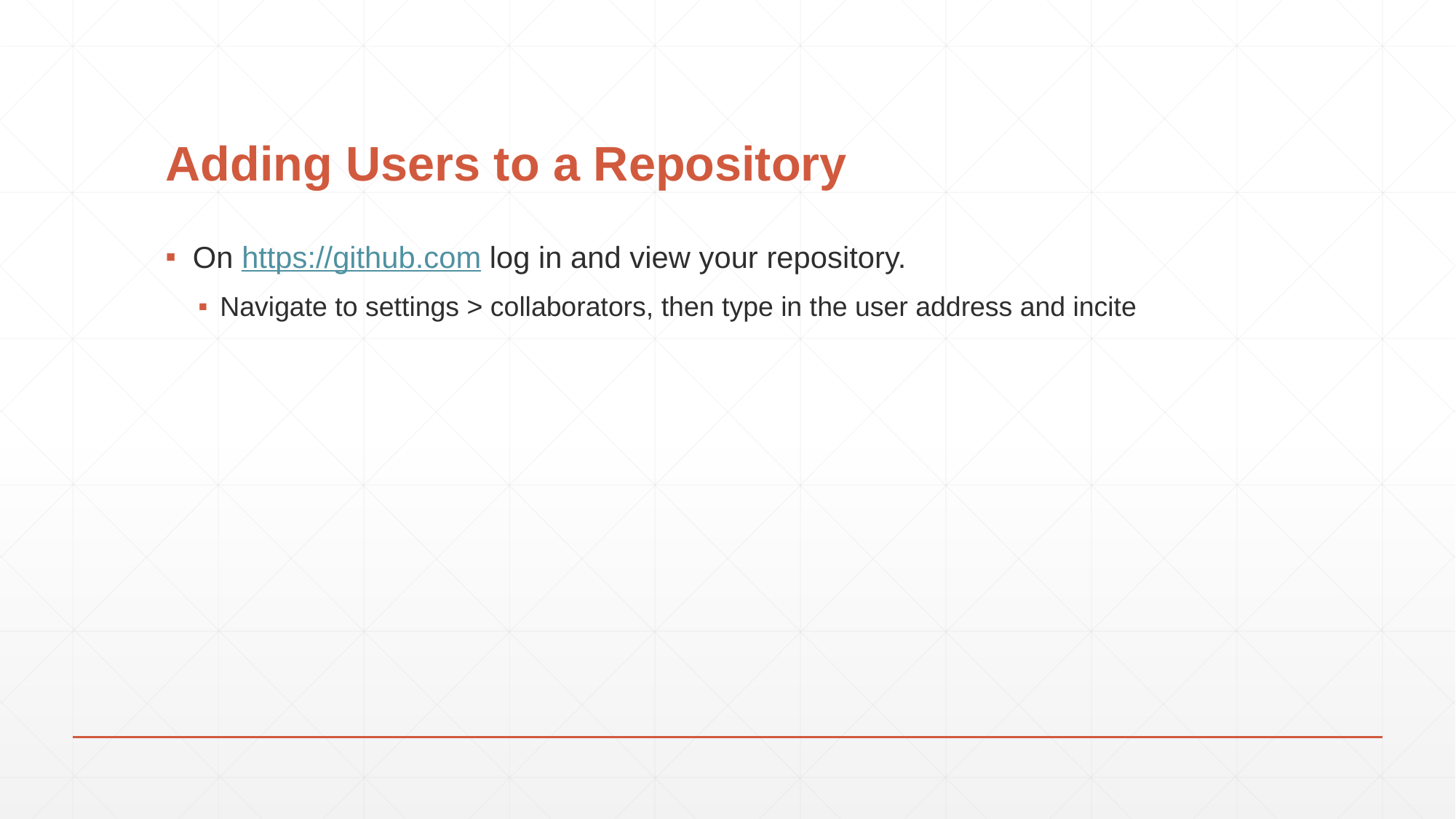

# Adding Users to a Repository
On https://github.com log in and view your repository.
Navigate to settings > collaborators, then type in the user address and incite